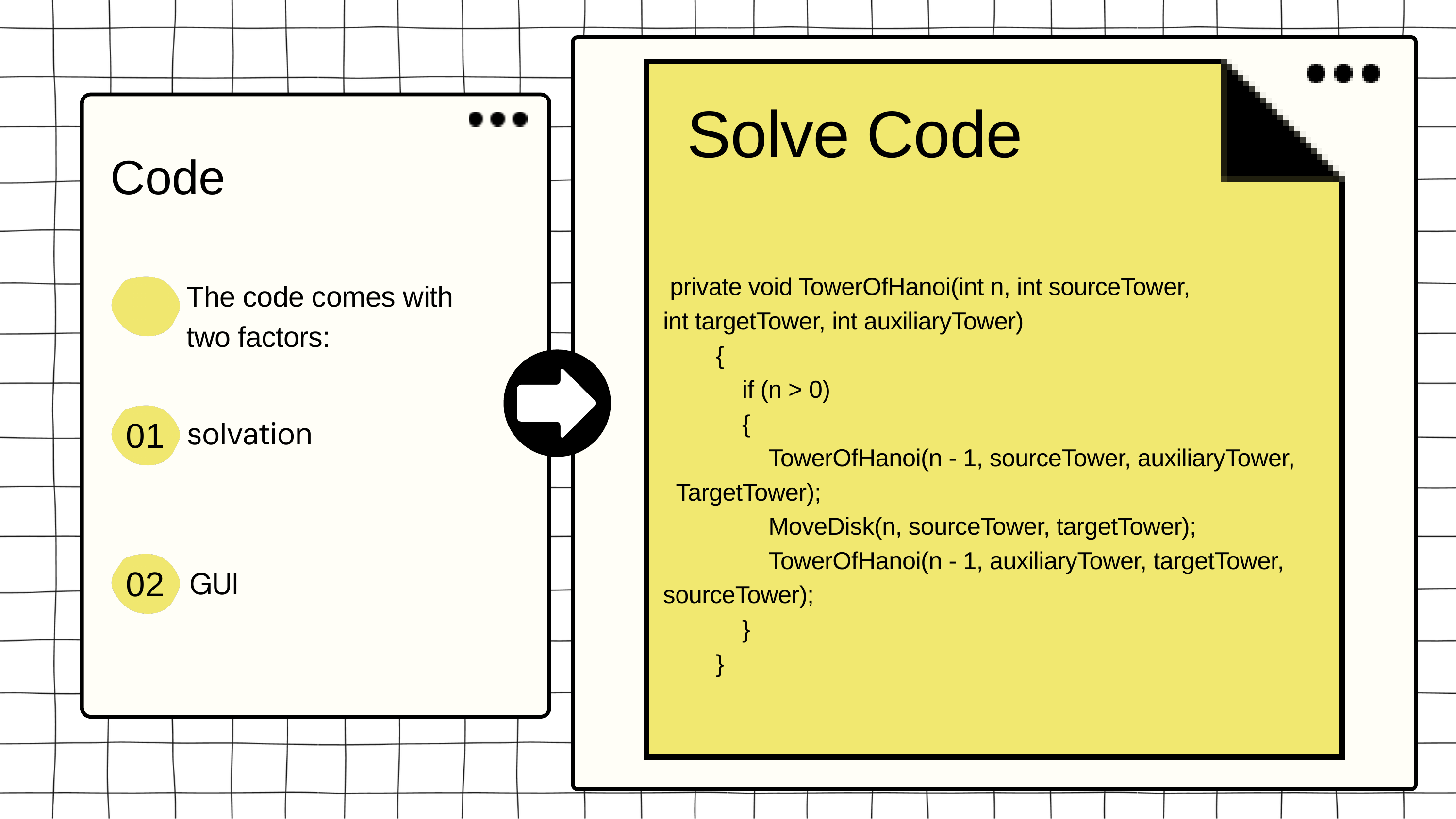

Solve Code

Code
 private void TowerOfHanoi(int n, int sourceTower,
int targetTower, int auxiliaryTower)
        {
            if (n > 0)
            {
                TowerOfHanoi(n - 1, sourceTower, auxiliaryTower,       TargetTower);
                MoveDisk(n, sourceTower, targetTower);
                TowerOfHanoi(n - 1, auxiliaryTower, targetTower, sourceTower);
            }
        }
The code comes with two factors:

01
solvation

02
GUI